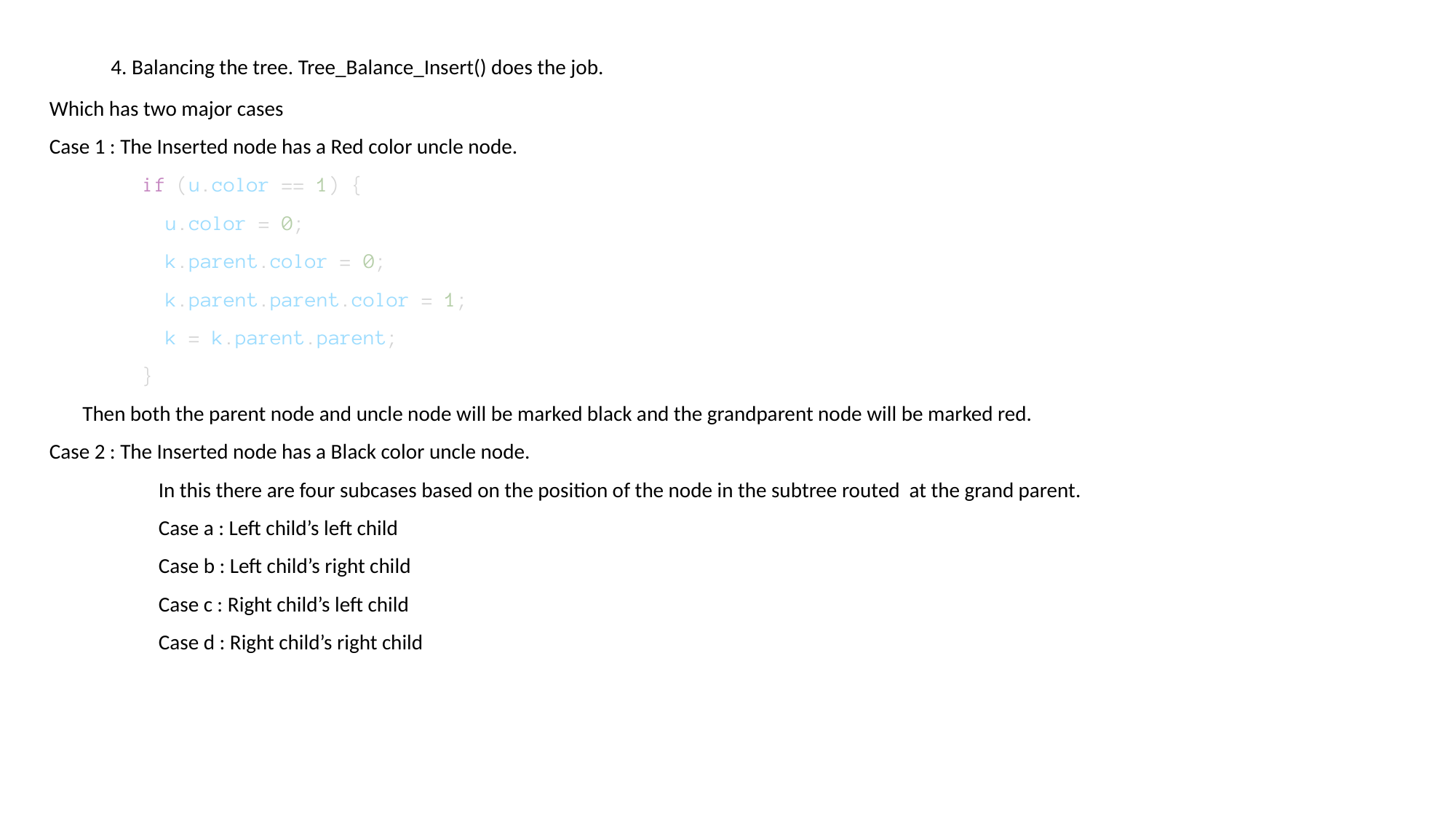

# 4. Balancing the tree. Tree_Balance_Insert() does the job.
Which has two major cases
Case 1 : The Inserted node has a Red color uncle node.
        if (u.color == 1) {
          u.color = 0;
          k.parent.color = 0;
          k.parent.parent.color = 1;
          k = k.parent.parent;
        }
       Then both the parent node and uncle node will be marked black and the grandparent node will be marked red.
Case 2 : The Inserted node has a Black color uncle node.
	In this there are four subcases based on the position of the node in the subtree routed  at the grand parent.
	Case a : Left child’s left child
	Case b : Left child’s right child
	Case c : Right child’s left child
	Case d : Right child’s right child